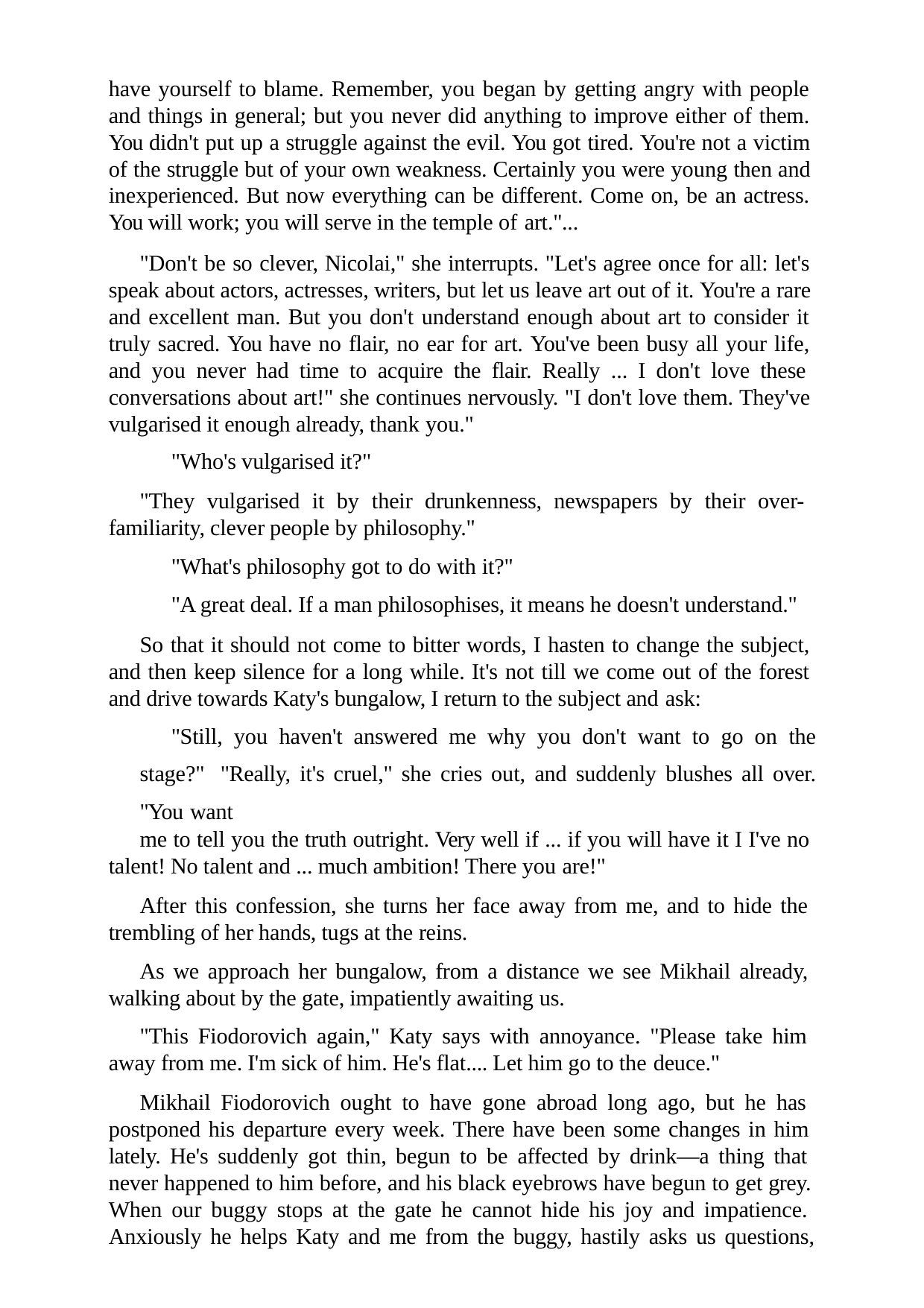

have yourself to blame. Remember, you began by getting angry with people  and things in general; but you never did anything to improve either of them.  You didn't put up a struggle against the evil. You got tired. You're not a victim  of the struggle but of your own weakness. Certainly you were young then and  inexperienced. But now everything can be different. Come on, be an actress.  You will work; you will serve in the temple of art."...
"Don't be so clever, Nicolai," she interrupts. "Let's agree once for all: let's  speak about actors, actresses, writers, but let us leave art out of it. You're a rare  and excellent man. But you don't understand enough about art to consider it  truly sacred. You have no flair, no ear for art. You've been busy all your life,  and you never had time to acquire the flair. Really ... I don't love these  conversations about art!" she continues nervously. "I don't love them. They've  vulgarised it enough already, thank you."
"Who's vulgarised it?"
"They vulgarised it by their drunkenness, newspapers by their over-  familiarity, clever people by philosophy."
"What's philosophy got to do with it?"
"A great deal. If a man philosophises, it means he doesn't understand."
So that it should not come to bitter words, I hasten to change the subject,  and then keep silence for a long while. It's not till we come out of the forest  and drive towards Katy's bungalow, I return to the subject and ask:
"Still, you haven't answered me why you don't want to go on the stage?"  "Really, it's cruel," she cries out, and suddenly blushes all over. "You want
me to tell you the truth outright. Very well if ... if you will have it I I've no  talent! No talent and ... much ambition! There you are!"
After this confession, she turns her face away from me, and to hide the  trembling of her hands, tugs at the reins.
As we approach her bungalow, from a distance we see Mikhail already,  walking about by the gate, impatiently awaiting us.
"This Fiodorovich again," Katy says with annoyance. "Please take him  away from me. I'm sick of him. He's flat.... Let him go to the deuce."
Mikhail Fiodorovich ought to have gone abroad long ago, but he has  postponed his departure every week. There have been some changes in him  lately. He's suddenly got thin, begun to be affected by drink—a thing that  never happened to him before, and his black eyebrows have begun to get grey.  When our buggy stops at the gate he cannot hide his joy and impatience.  Anxiously he helps Katy and me from the buggy, hastily asks us questions,